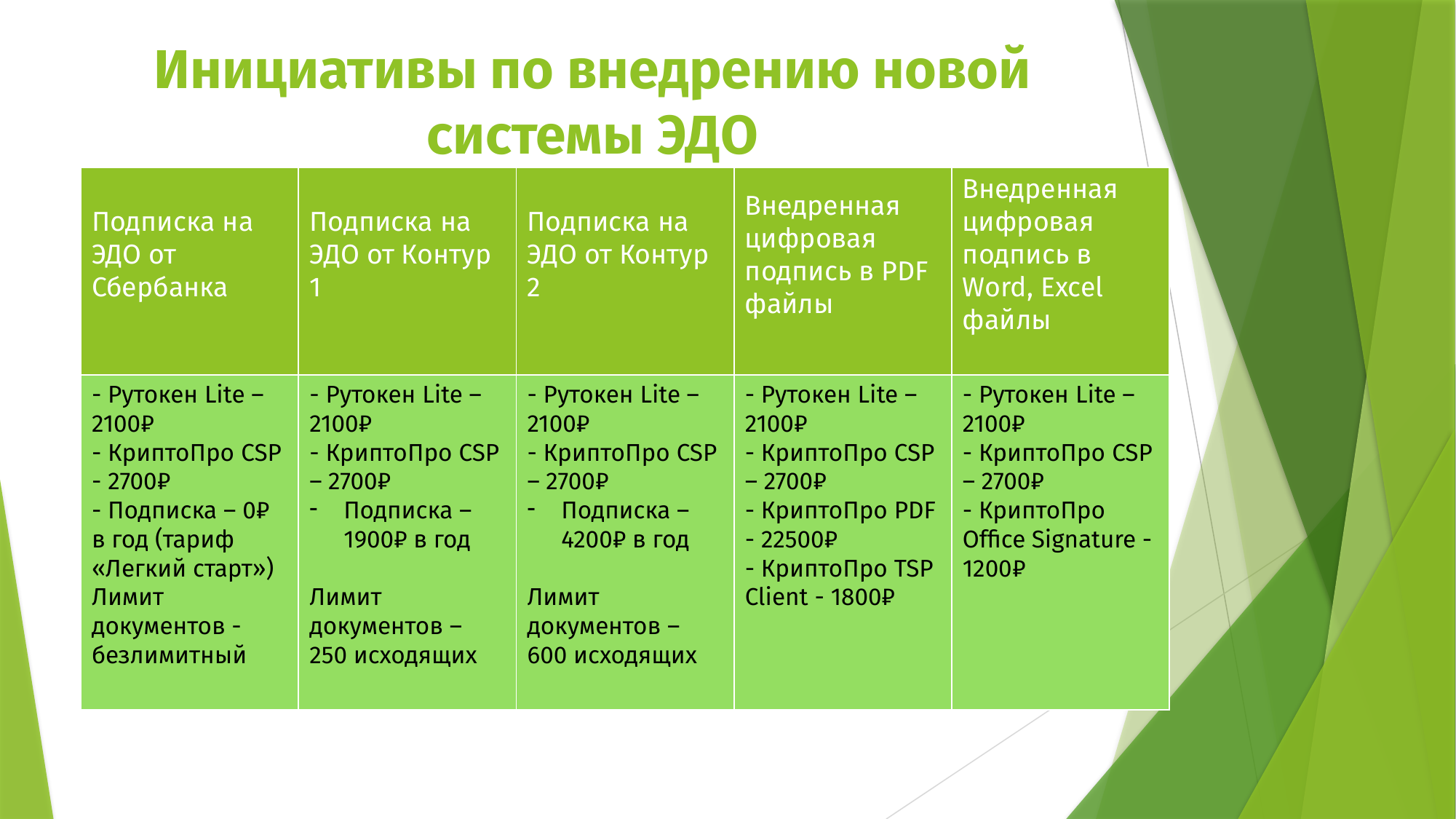

# Инициативы по внедрению новой системы ЭДО
| Подписка на ЭДО от Сбербанка | Подписка на ЭДО от Контур 1 | Подписка на ЭДО от Контур 2 | Внедренная цифровая подпись в PDF файлы | Внедренная цифровая подпись в Word, Excel файлы |
| --- | --- | --- | --- | --- |
| - Рутокен Lite – 2100₽ - КриптоПро CSP - 2700₽ - Подписка – 0₽ в год (тариф «Легкий старт») Лимит документов - безлимитный | - Рутокен Lite – 2100₽ - КриптоПро CSP – 2700₽ Подписка – 1900₽ в год Лимит документов – 250 исходящих | - Рутокен Lite – 2100₽ - КриптоПро CSP – 2700₽ Подписка – 4200₽ в год Лимит документов – 600 исходящих | - Рутокен Lite – 2100₽ - КриптоПро CSP – 2700₽ - КриптоПро PDF - 22500₽ - КриптоПро TSP Client - 1800₽ | - Рутокен Lite – 2100₽ - КриптоПро CSP – 2700₽ - КриптоПро Office Signature - 1200₽ |